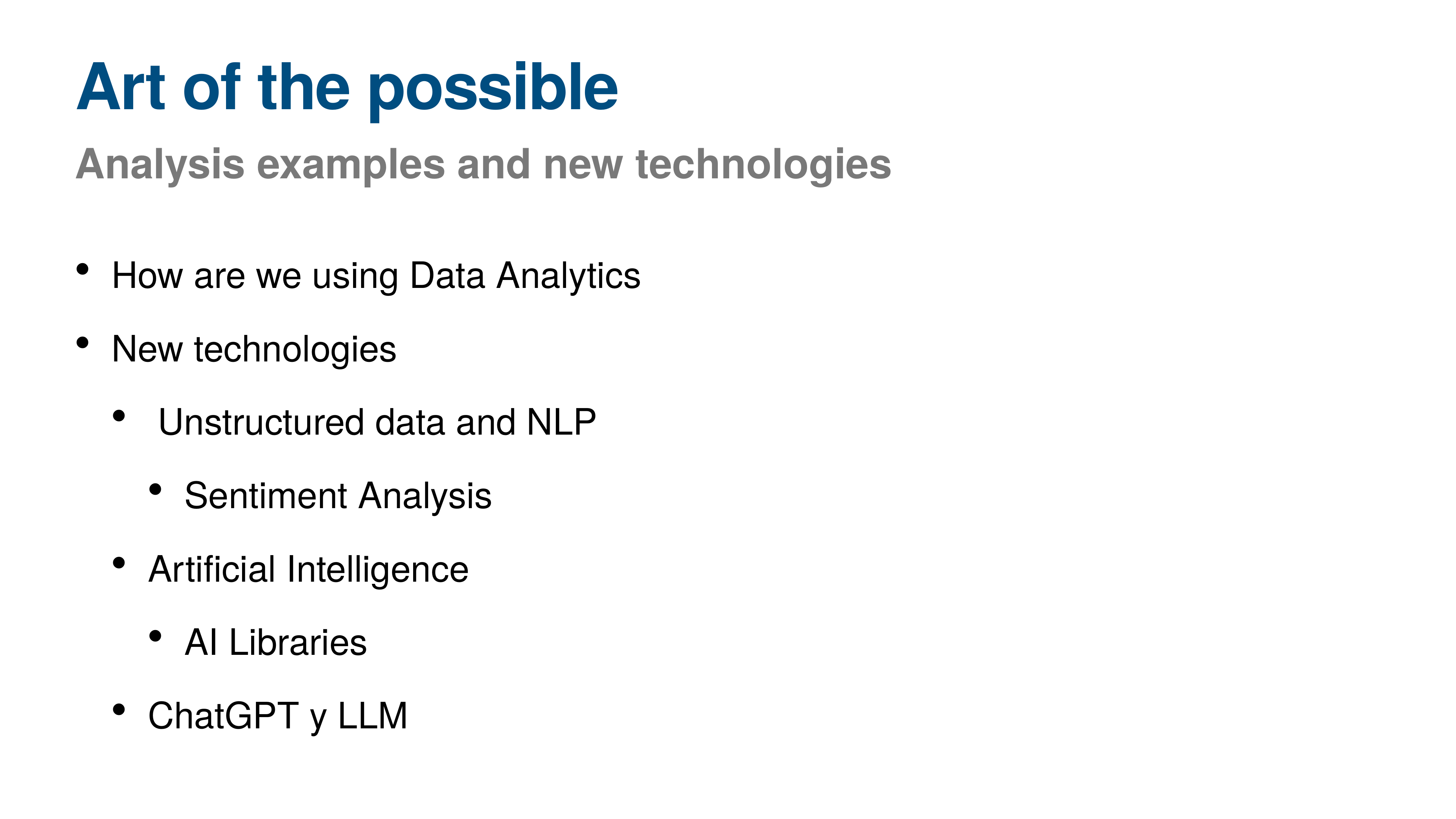

# Art of the possible
Analysis examples and new technologies
How are we using Data Analytics
New technologies
 Unstructured data and NLP
Sentiment Analysis
Artificial Intelligence
AI Libraries
ChatGPT y LLM